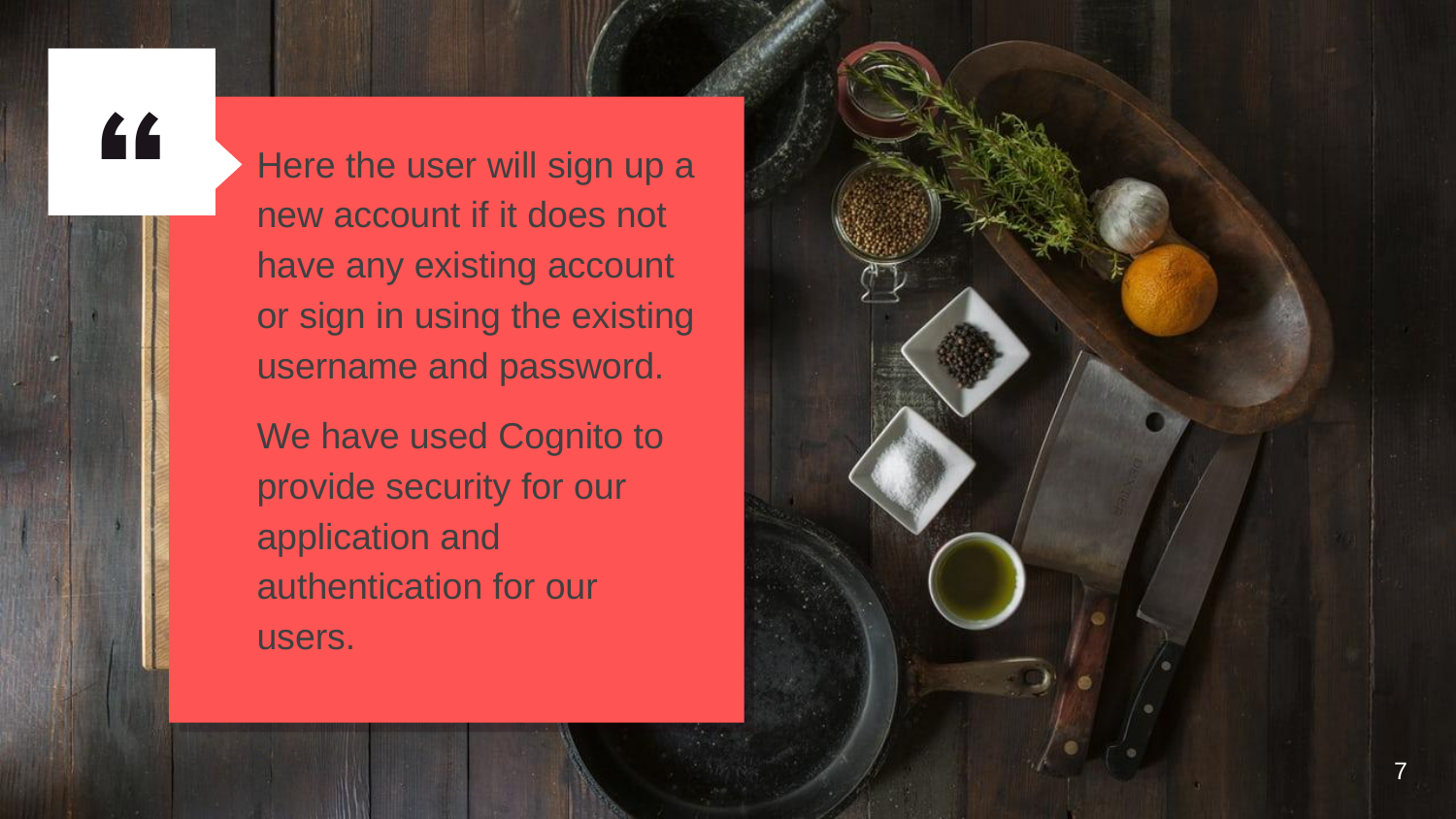

Here the user will sign up a new account if it does not have any existing account or sign in using the existing username and password.
We have used Cognito to provide security for our application and authentication for our users.

7